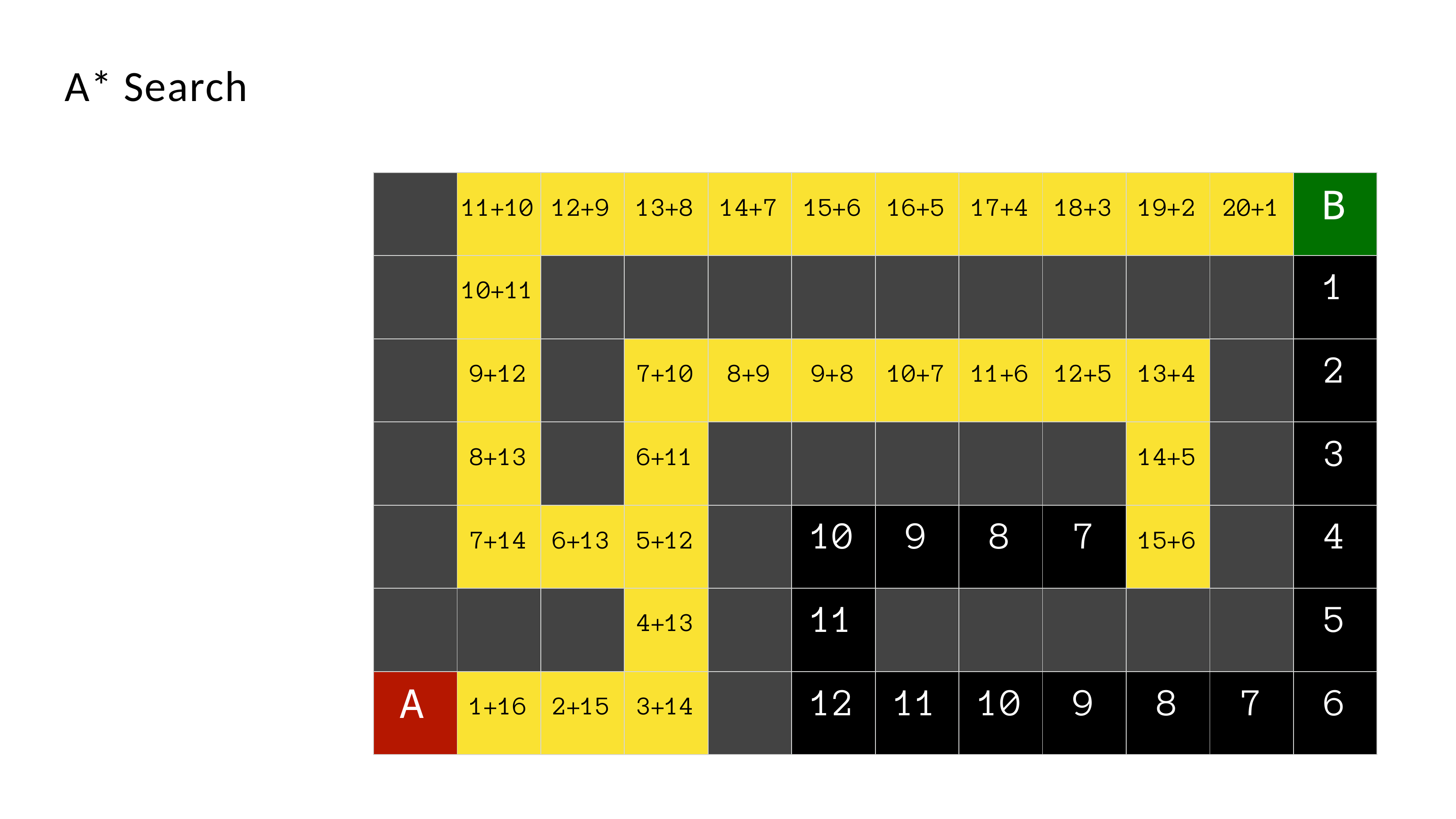

# A* Search
|  | 11+10 | 12+9 | 13+8 | 14+7 | 15+6 | 16+5 | 17+4 | 18+3 | 19+2 | 20+1 | B |
| --- | --- | --- | --- | --- | --- | --- | --- | --- | --- | --- | --- |
|  | 10+11 |  |  |  |  |  |  |  |  |  | 1 |
|  | 9+12 |  | 7+10 | 8+9 | 9+8 | 10+7 | 11+6 | 12+5 | 13+4 |  | 2 |
|  | 8+13 |  | 6+11 |  |  |  |  |  | 14+5 |  | 3 |
|  | 7+14 | 6+13 | 5+12 |  | 10 | 9 | 8 | 7 | 15+6 |  | 4 |
|  |  |  | 4+13 |  | 11 |  |  |  |  |  | 5 |
| A | 1+16 | 2+15 | 3+14 |  | 12 | 11 | 10 | 9 | 8 | 7 | 6 |